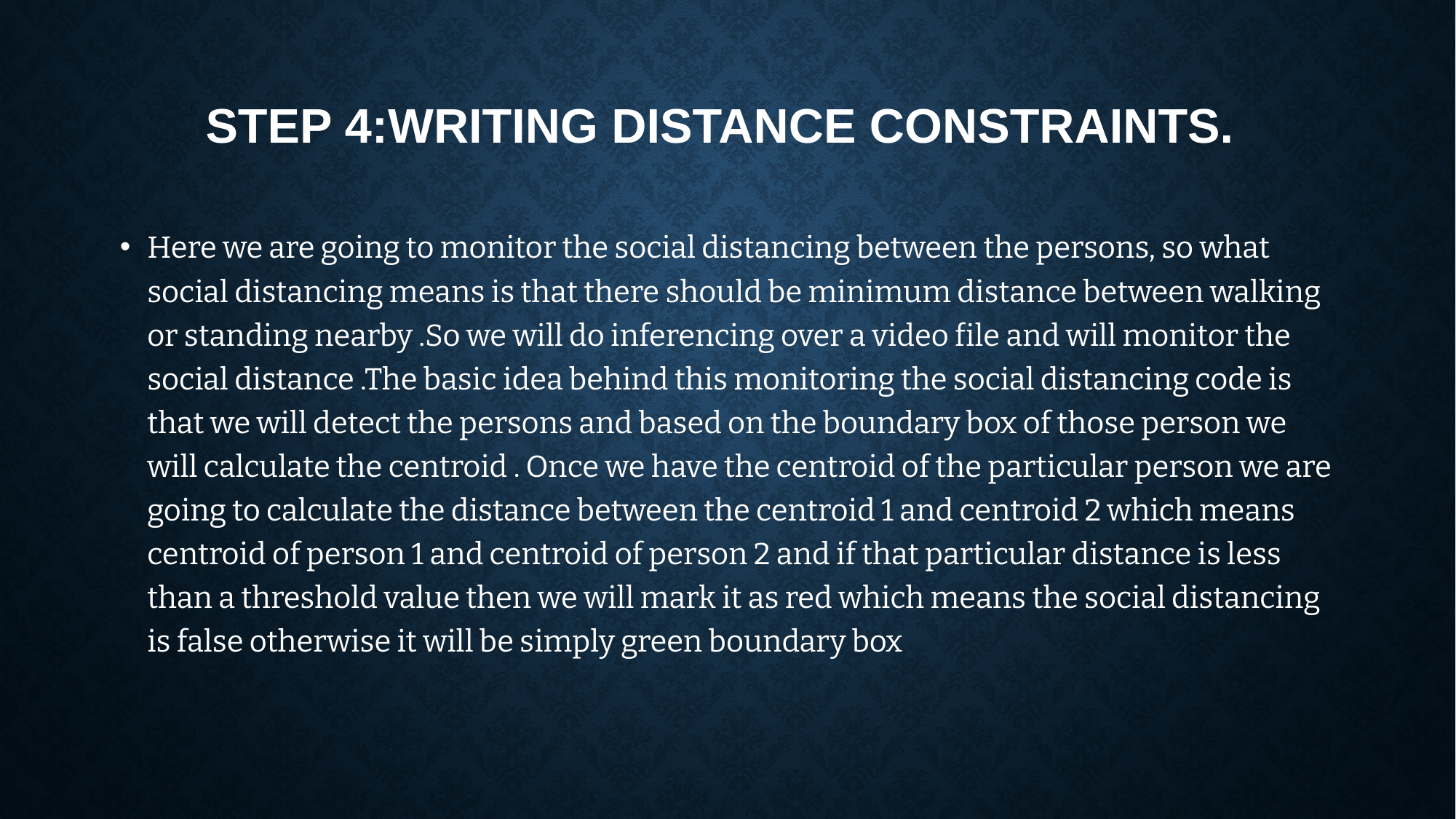

# Step 4:Writing distance constraints.
Here we are going to monitor the social distancing between the persons, so what social distancing means is that there should be minimum distance between walking or standing nearby .So we will do inferencing over a video file and will monitor the social distance .The basic idea behind this monitoring the social distancing code is that we will detect the persons and based on the boundary box of those person we will calculate the centroid . Once we have the centroid of the particular person we are going to calculate the distance between the centroid 1 and centroid 2 which means centroid of person 1 and centroid of person 2 and if that particular distance is less than a threshold value then we will mark it as red which means the social distancing is false otherwise it will be simply green boundary box